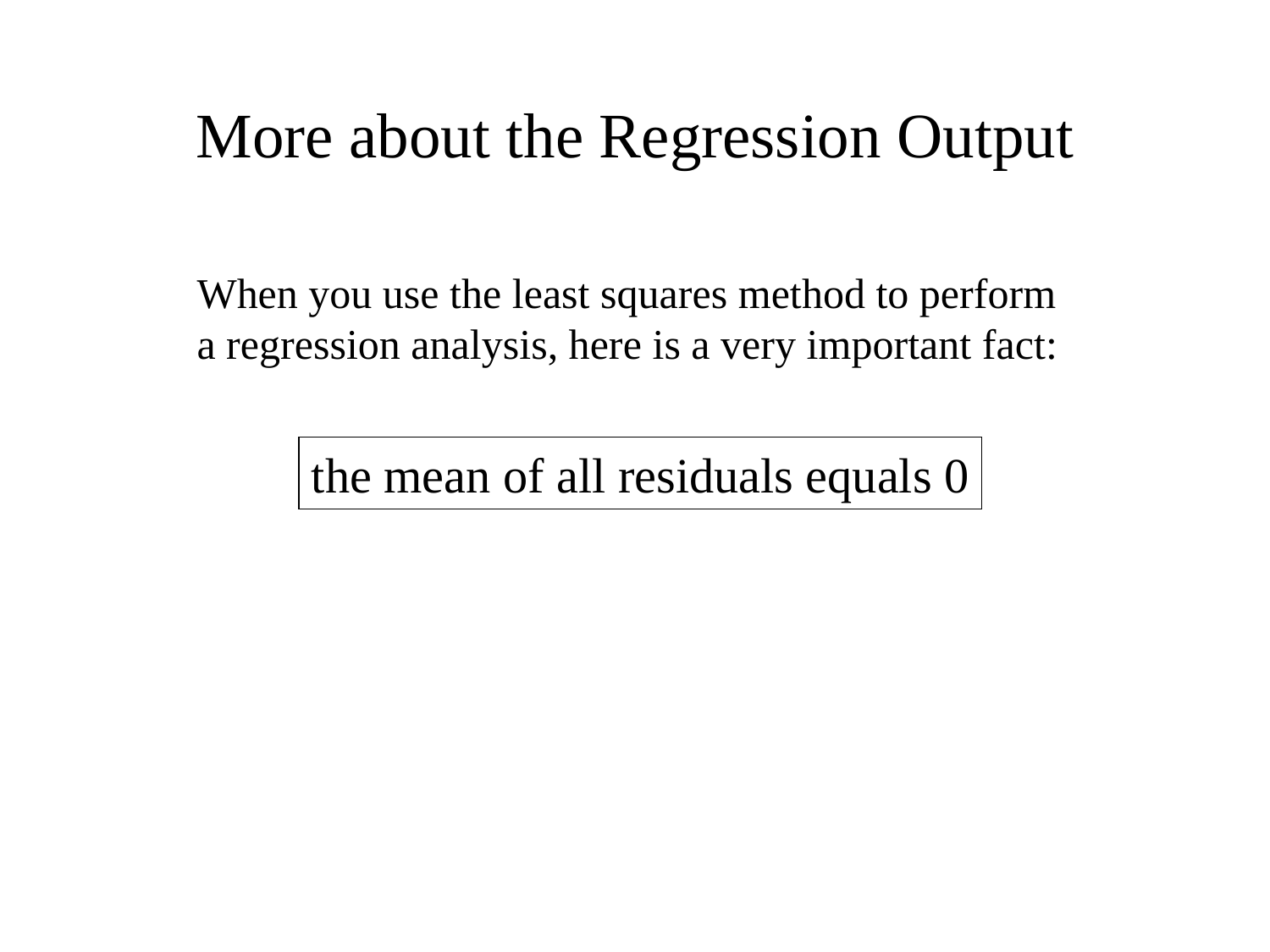

# More about the Regression Output
When you use the least squares method to perform a regression analysis, here is a very important fact:
the mean of all residuals equals 0